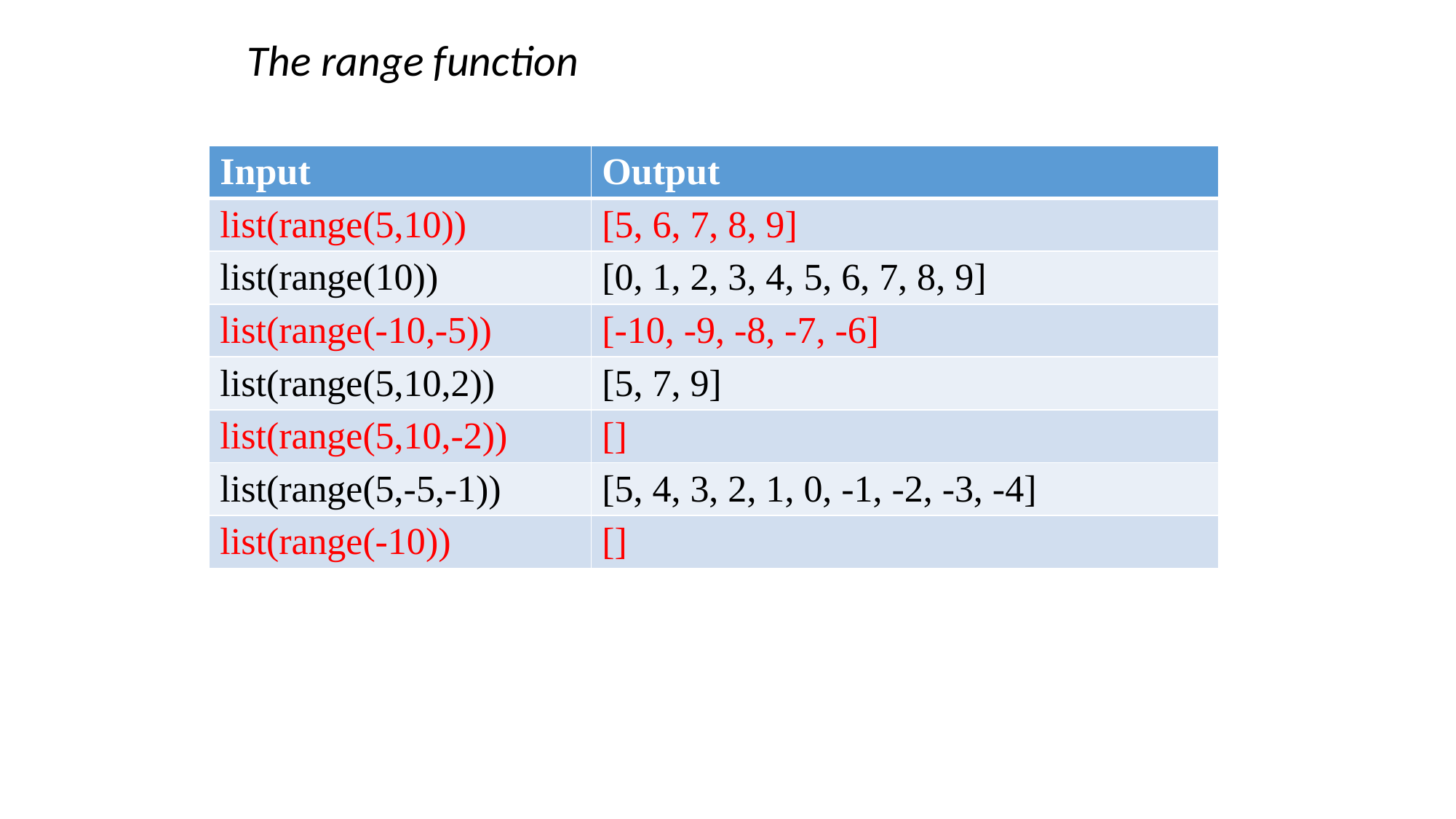

# The range function
| Input | Output |
| --- | --- |
| list(range(5,10)) | [5, 6, 7, 8, 9] |
| list(range(10)) | [0, 1, 2, 3, 4, 5, 6, 7, 8, 9] |
| list(range(-10,-5)) | [-10, -9, -8, -7, -6] |
| list(range(5,10,2)) | [5, 7, 9] |
| list(range(5,10,-2)) | [] |
| list(range(5,-5,-1)) | [5, 4, 3, 2, 1, 0, -1, -2, -3, -4] |
| list(range(-10)) | [] |